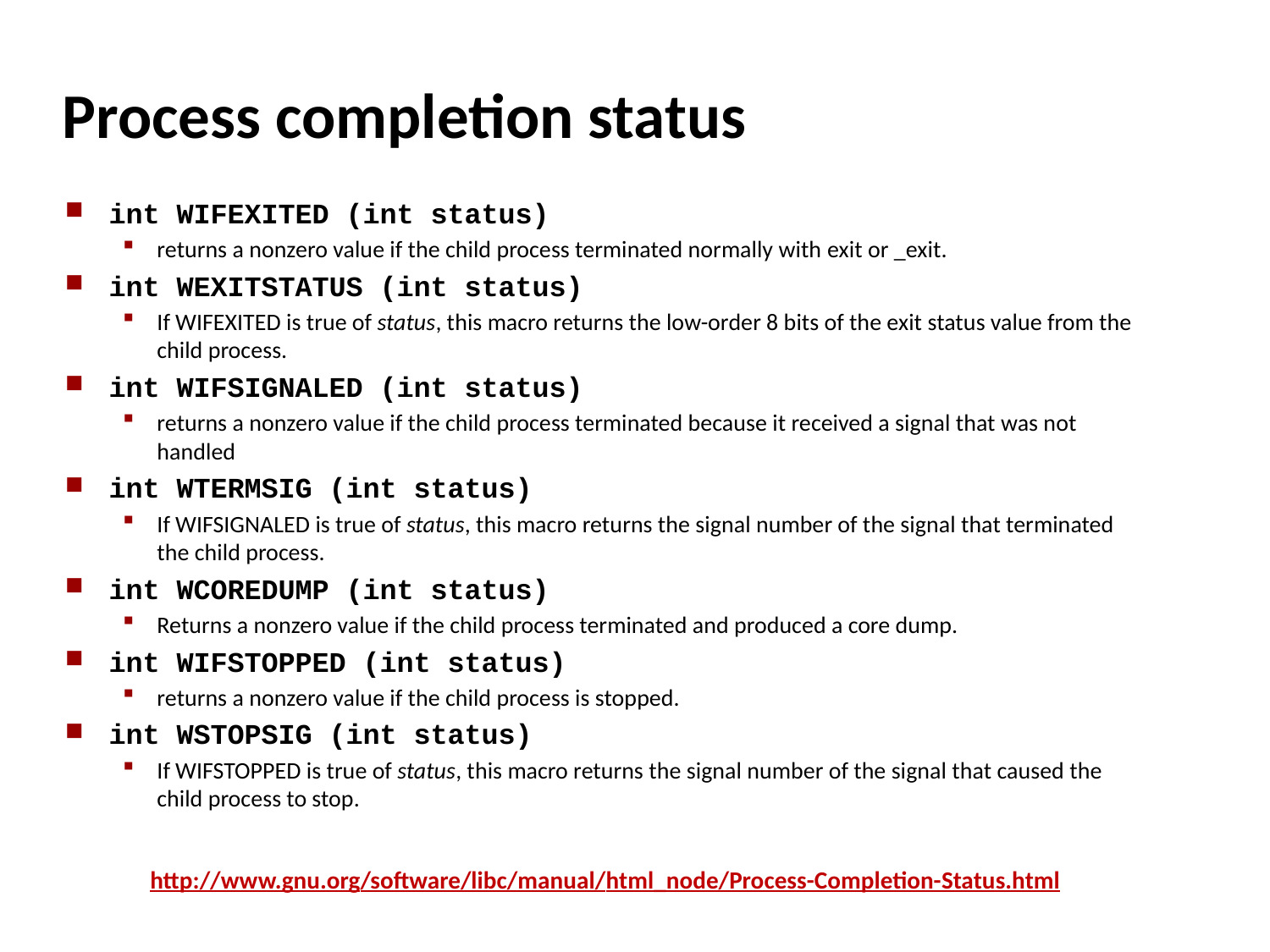

# Process completion status
int WIFEXITED (int status)
returns a nonzero value if the child process terminated normally with exit or _exit.
int WEXITSTATUS (int status)
If WIFEXITED is true of status, this macro returns the low-order 8 bits of the exit status value from the child process.
int WIFSIGNALED (int status)
returns a nonzero value if the child process terminated because it received a signal that was not handled
int WTERMSIG (int status)
If WIFSIGNALED is true of status, this macro returns the signal number of the signal that terminated the child process.
int WCOREDUMP (int status)
Returns a nonzero value if the child process terminated and produced a core dump.
int WIFSTOPPED (int status)
returns a nonzero value if the child process is stopped.
int WSTOPSIG (int status)
If WIFSTOPPED is true of status, this macro returns the signal number of the signal that caused the child process to stop.
http://www.gnu.org/software/libc/manual/html_node/Process-Completion-Status.html